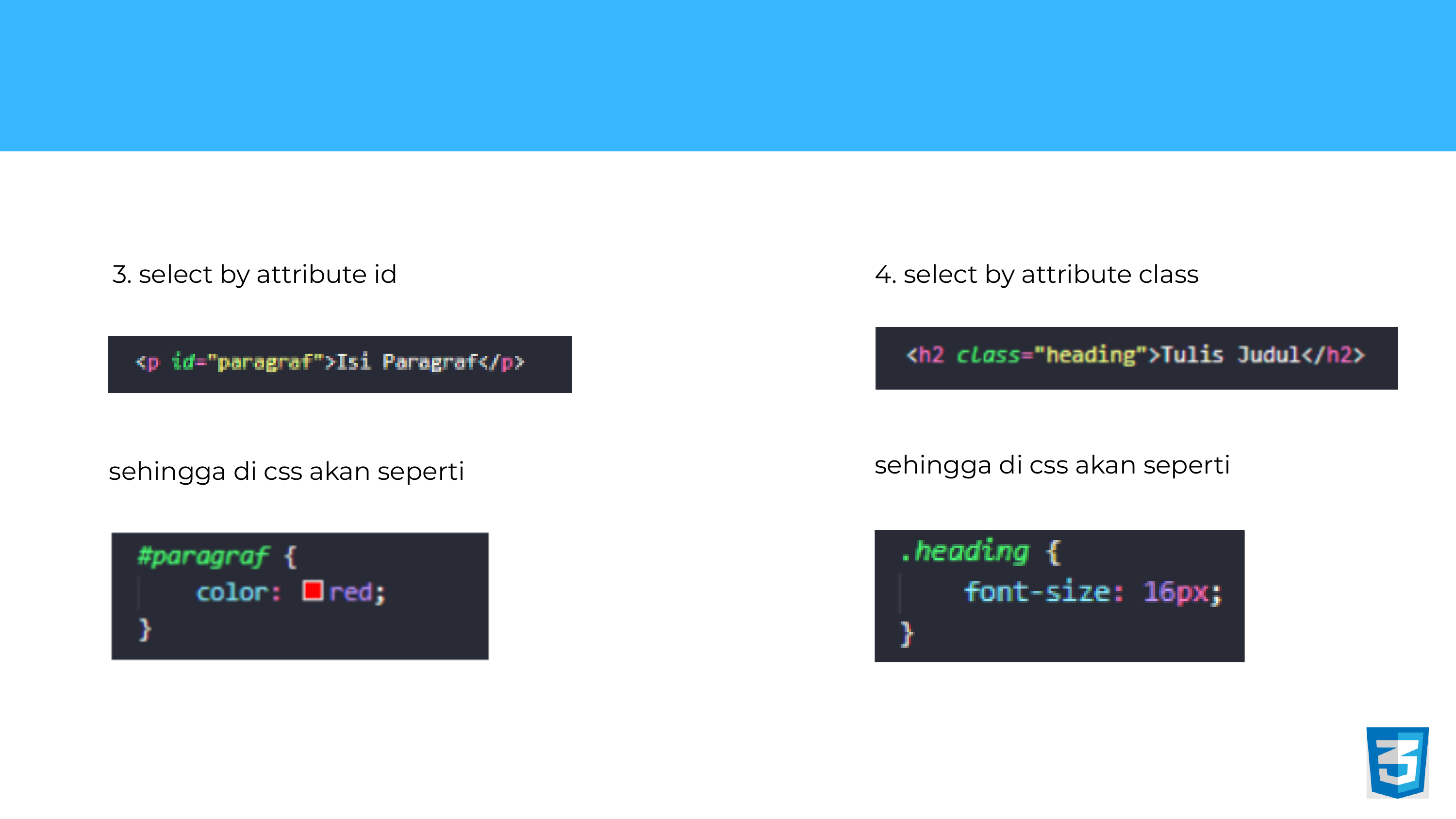

3. select by attribute id
4. select by attribute class

sehingga di css akan seperti
sehingga di css akan seperti